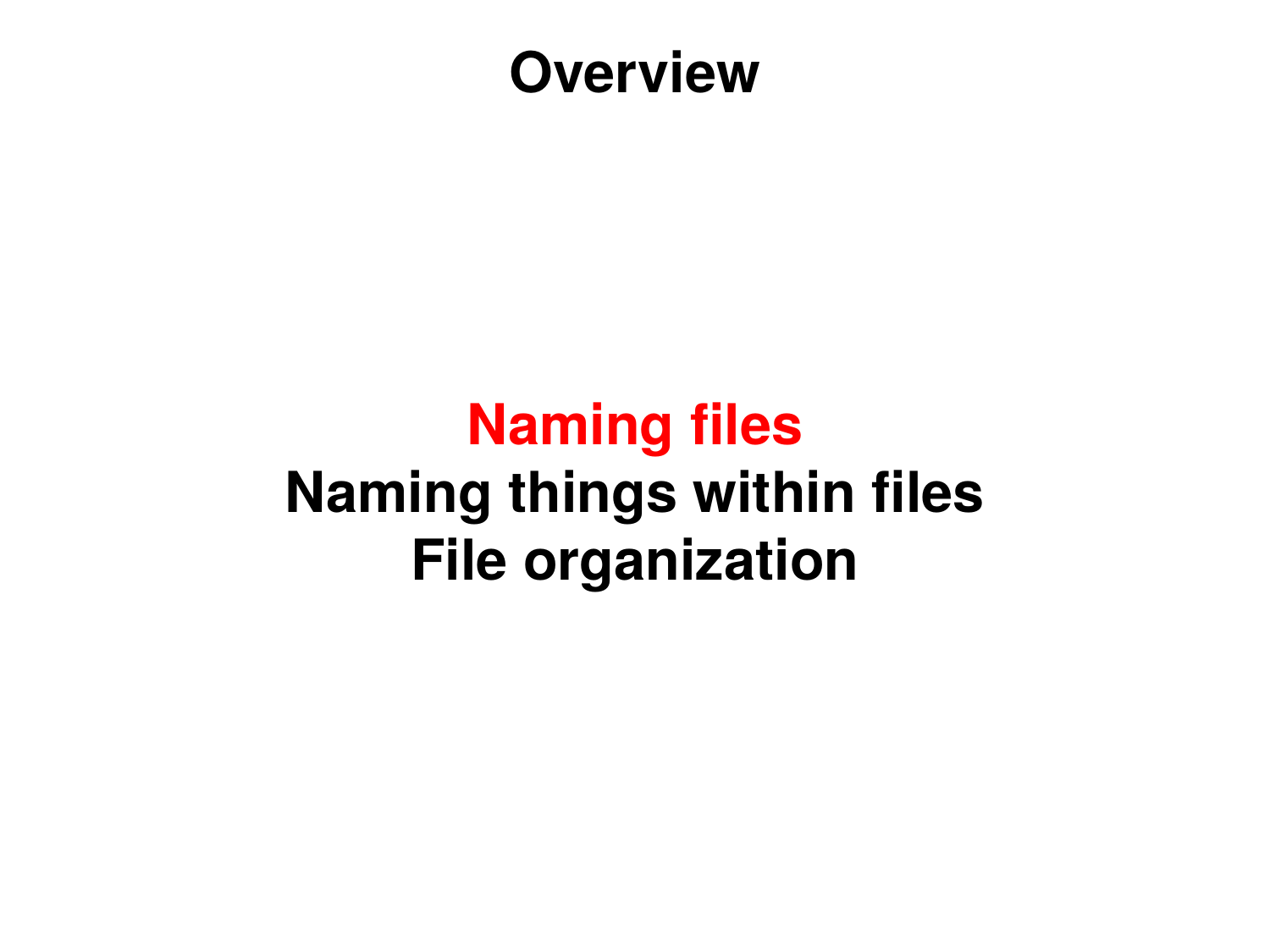

Overview
Naming files
Naming things within files
File organization